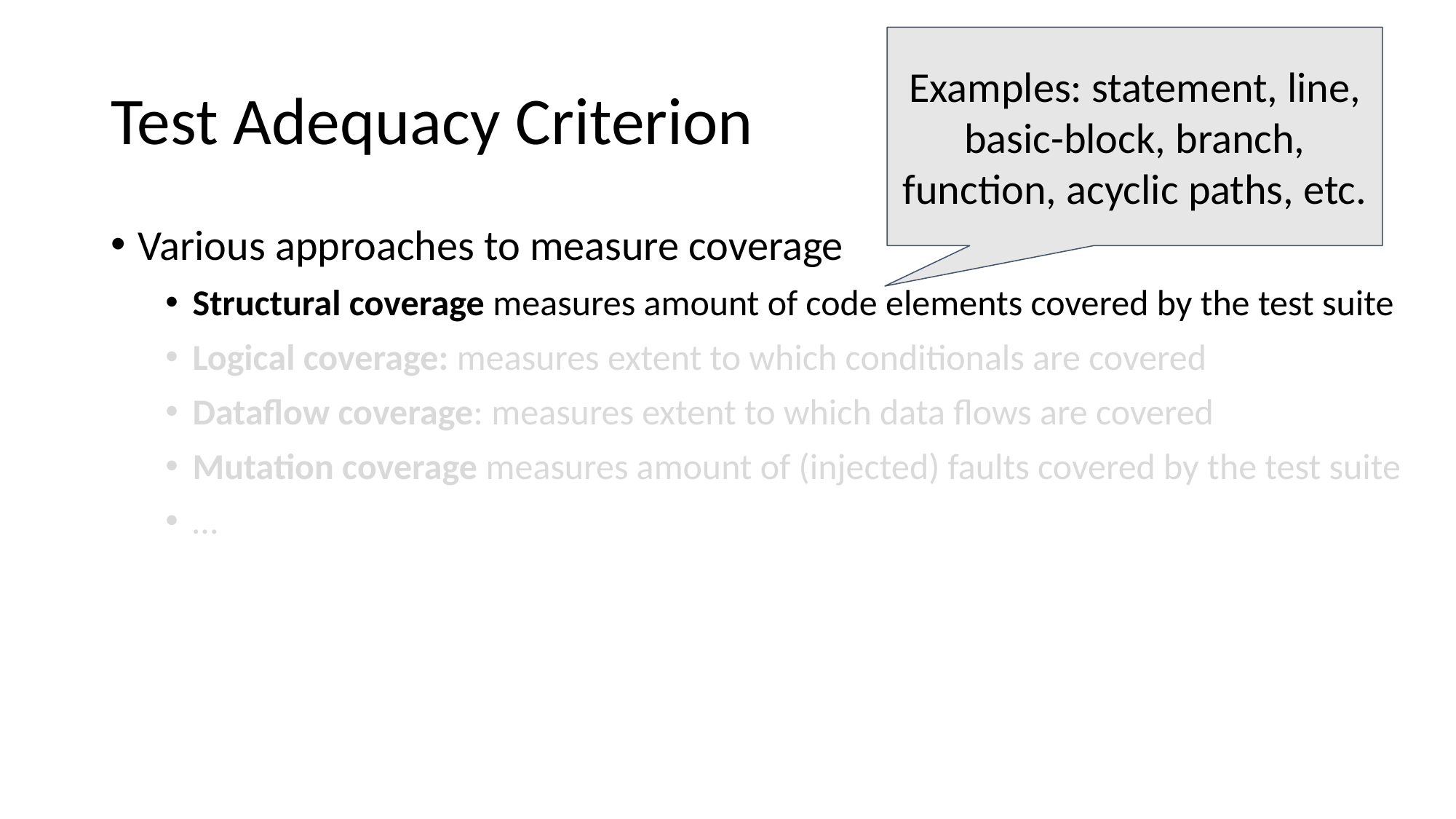

Examples: statement, line, basic-block, branch, function, acyclic paths, etc.
Test Adequacy Criterion
Various approaches to measure coverage
Structural coverage measures amount of code elements covered by the test suite
Logical coverage: measures extent to which conditionals are covered
Dataflow coverage: measures extent to which data flows are covered
Mutation coverage measures amount of (injected) faults covered by the test suite
…